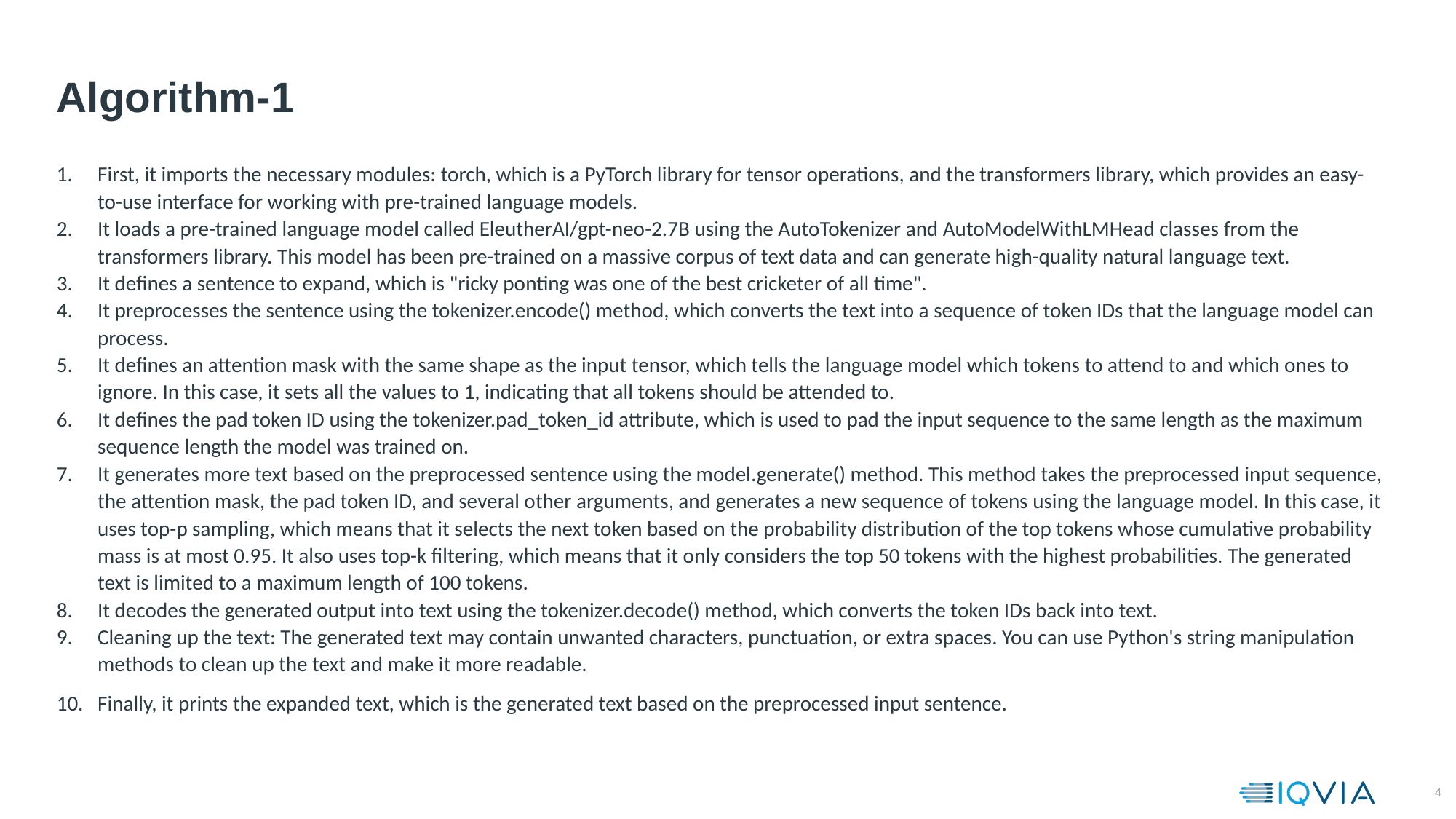

# Algorithm-1
First, it imports the necessary modules: torch, which is a PyTorch library for tensor operations, and the transformers library, which provides an easy-to-use interface for working with pre-trained language models.
It loads a pre-trained language model called EleutherAI/gpt-neo-2.7B using the AutoTokenizer and AutoModelWithLMHead classes from the transformers library. This model has been pre-trained on a massive corpus of text data and can generate high-quality natural language text.
It defines a sentence to expand, which is "ricky ponting was one of the best cricketer of all time".
It preprocesses the sentence using the tokenizer.encode() method, which converts the text into a sequence of token IDs that the language model can process.
It defines an attention mask with the same shape as the input tensor, which tells the language model which tokens to attend to and which ones to ignore. In this case, it sets all the values to 1, indicating that all tokens should be attended to.
It defines the pad token ID using the tokenizer.pad_token_id attribute, which is used to pad the input sequence to the same length as the maximum sequence length the model was trained on.
It generates more text based on the preprocessed sentence using the model.generate() method. This method takes the preprocessed input sequence, the attention mask, the pad token ID, and several other arguments, and generates a new sequence of tokens using the language model. In this case, it uses top-p sampling, which means that it selects the next token based on the probability distribution of the top tokens whose cumulative probability mass is at most 0.95. It also uses top-k filtering, which means that it only considers the top 50 tokens with the highest probabilities. The generated text is limited to a maximum length of 100 tokens.
It decodes the generated output into text using the tokenizer.decode() method, which converts the token IDs back into text.
Cleaning up the text: The generated text may contain unwanted characters, punctuation, or extra spaces. You can use Python's string manipulation methods to clean up the text and make it more readable.
Finally, it prints the expanded text, which is the generated text based on the preprocessed input sentence.